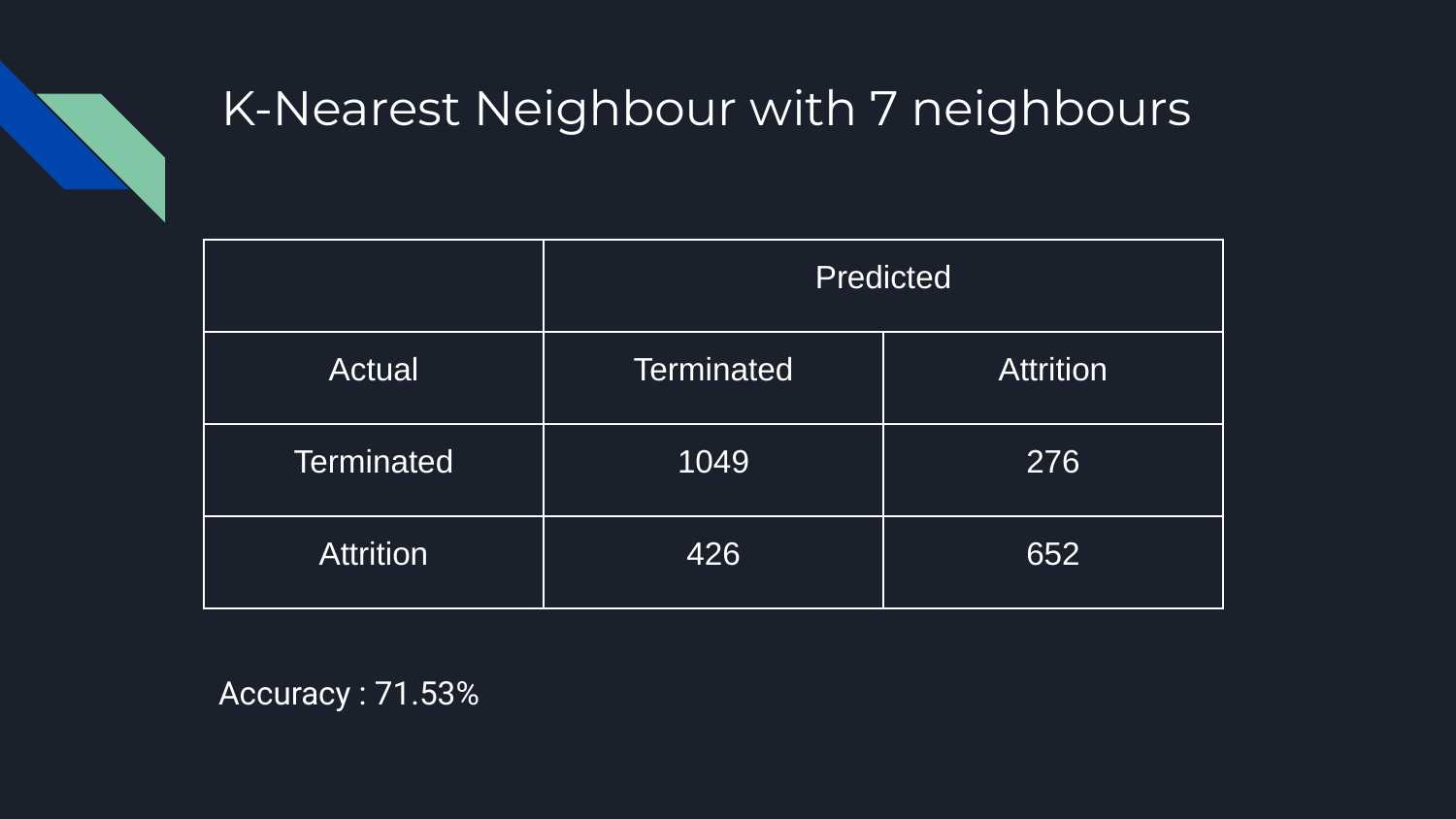

# K-Nearest Neighbour with 7 neighbours
|  | Predicted |  |
| --- | --- | --- |
| Actual | Terminated | Attrition |
| Terminated | 1049 | 276 |
| Attrition | 426 | 652 |
Accuracy : 71.53%